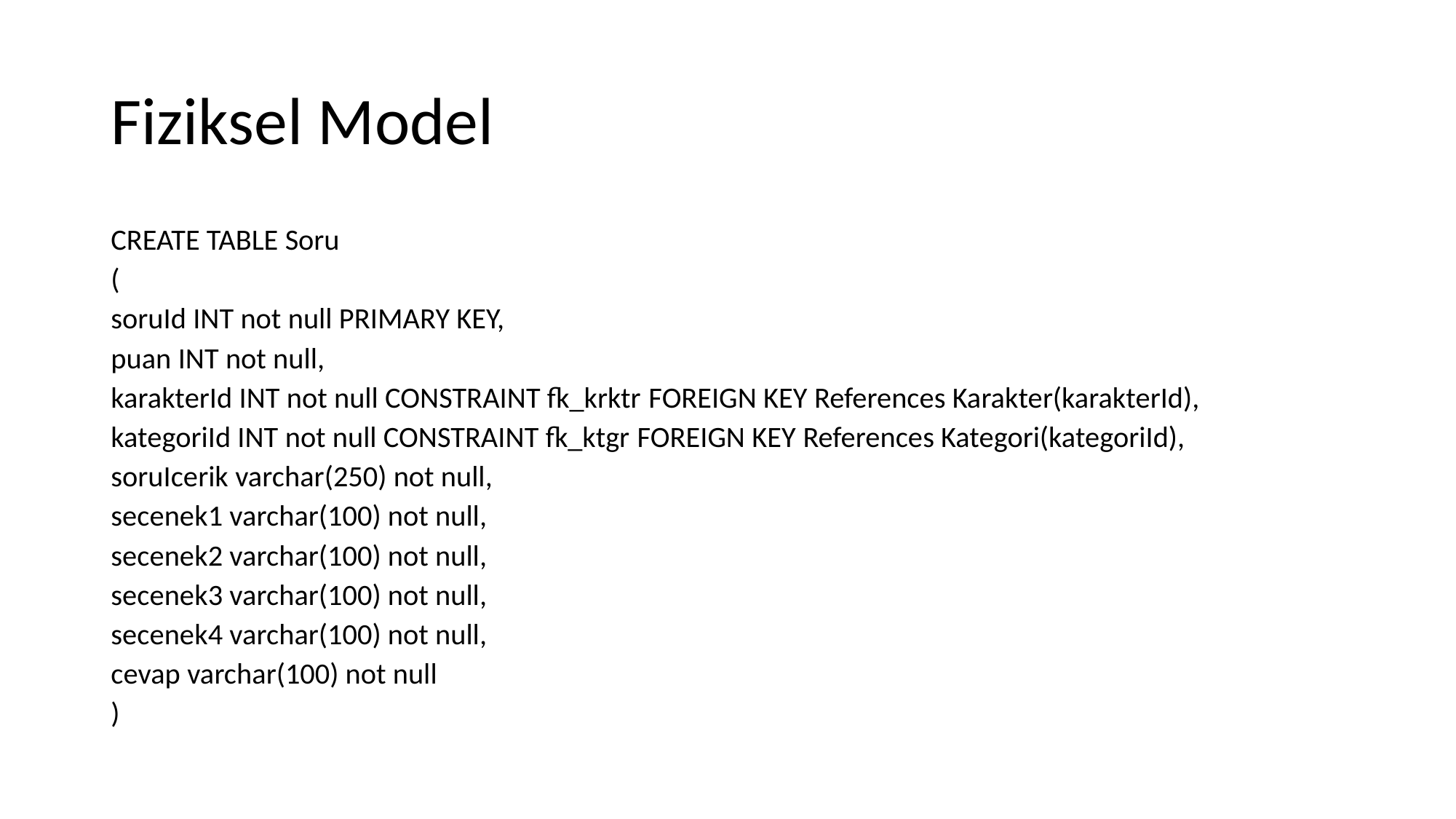

# Fiziksel Model
CREATE TABLE Soru
(
soruId INT not null PRIMARY KEY,
puan INT not null,
karakterId INT not null CONSTRAINT fk_krktr FOREIGN KEY References Karakter(karakterId),
kategoriId INT not null CONSTRAINT fk_ktgr FOREIGN KEY References Kategori(kategoriId),
soruIcerik varchar(250) not null,
secenek1 varchar(100) not null,
secenek2 varchar(100) not null,
secenek3 varchar(100) not null,
secenek4 varchar(100) not null,
cevap varchar(100) not null
)